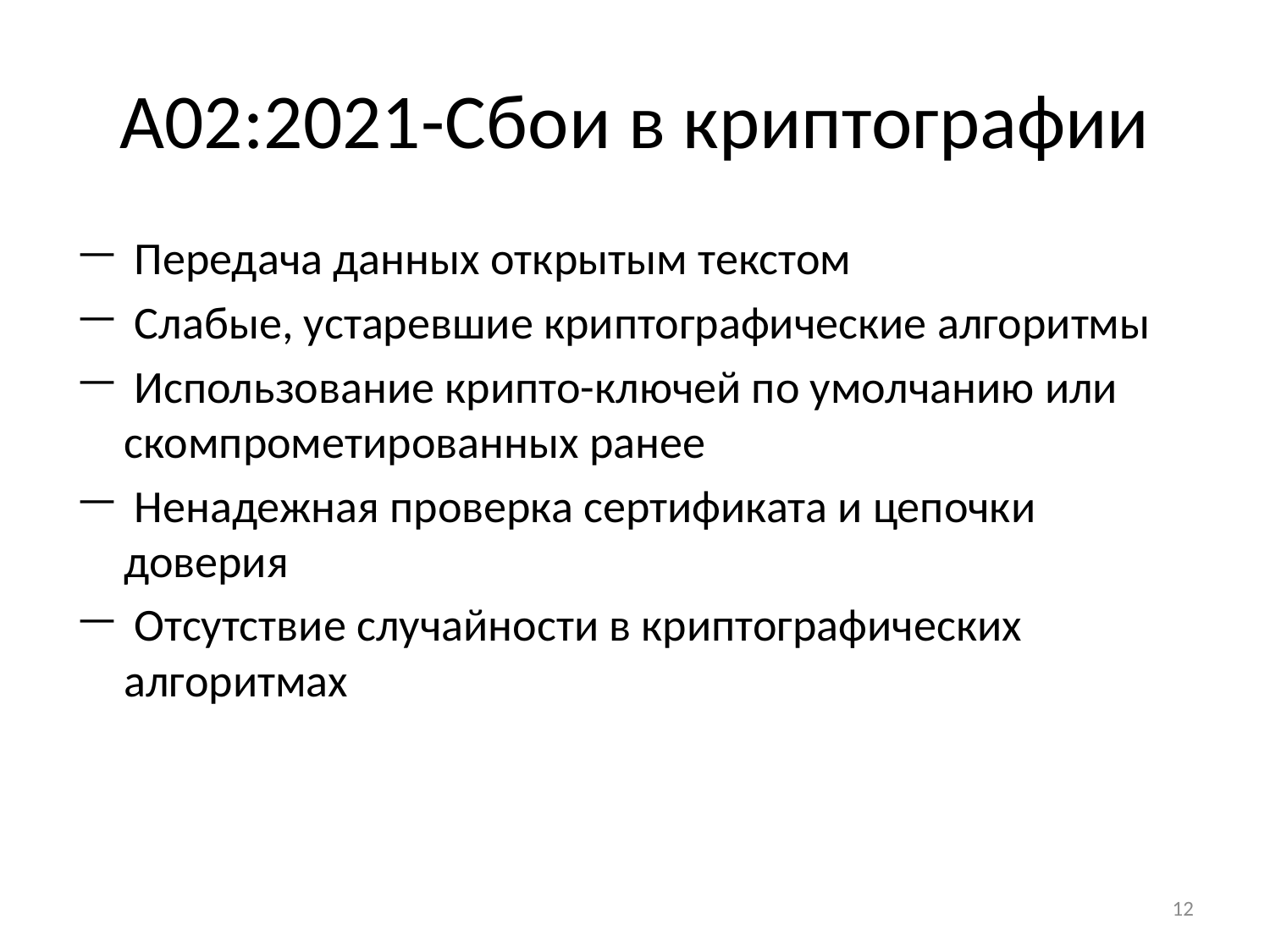

# A02:2021-Сбои в криптографии
 Передача данных открытым текстом
 Слабые, устаревшие криптографические алгоритмы
 Использование крипто-ключей по умолчанию или скомпрометированных ранее
 Ненадежная проверка сертификата и цепочки доверия
 Отсутствие случайности в криптографических алгоритмах
12